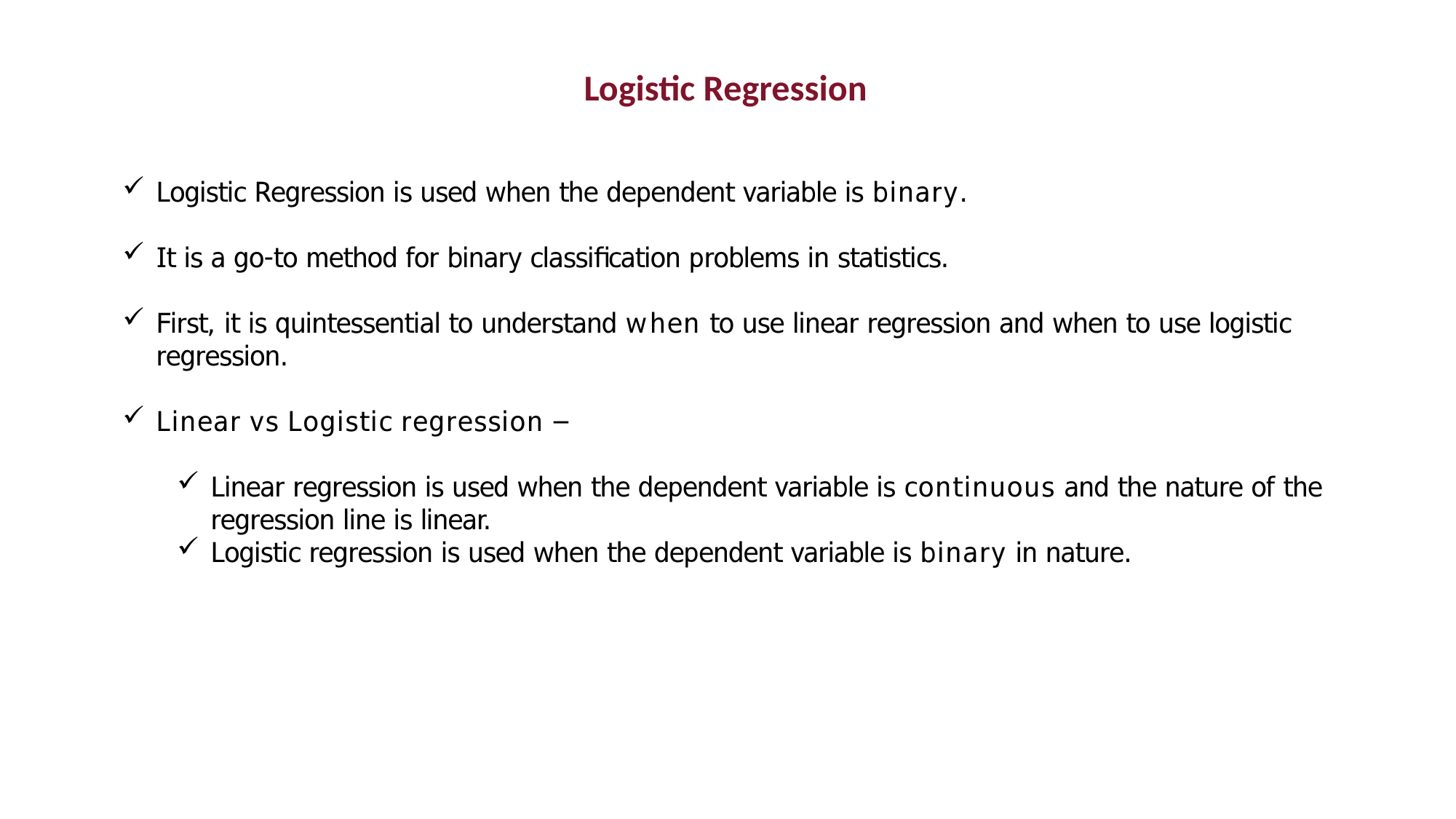

Logistic Regression
Logistic Regression is used when the dependent variable is binary.

It is a go-to method for binary classification problems in statistics.

First, it is quintessential to understand when to use linear regression and when to use logistic regression.

Linear vs Logistic regression –

Linear regression is used when the dependent variable is continuous and the nature of the regression line is linear.
Logistic regression is used when the dependent variable is binary in nature.